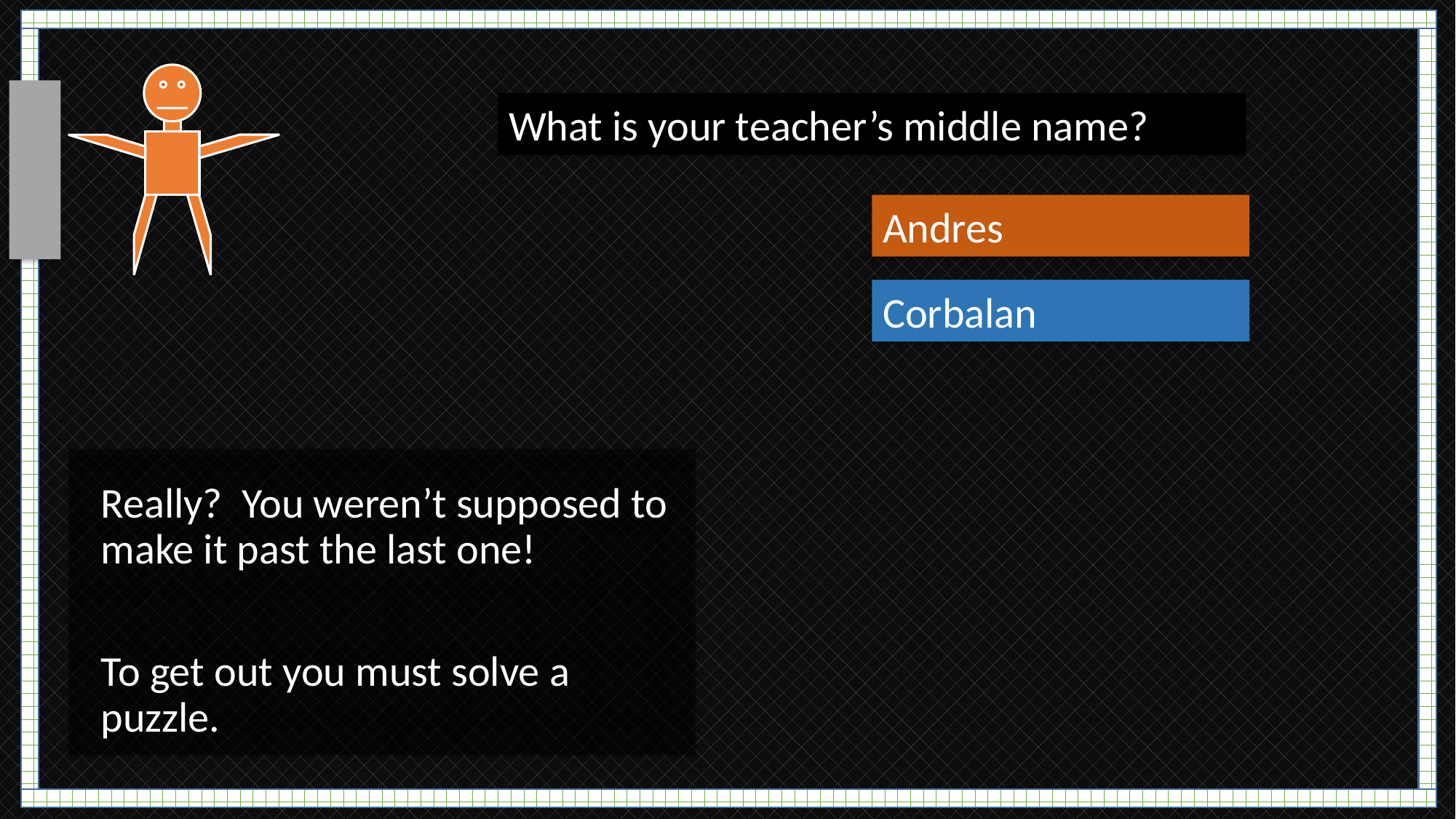

What is your teacher’s middle name?

Andres
Corbalan
Really?  You weren’t supposed to make it past the last one!

To get out you must solve a puzzle.